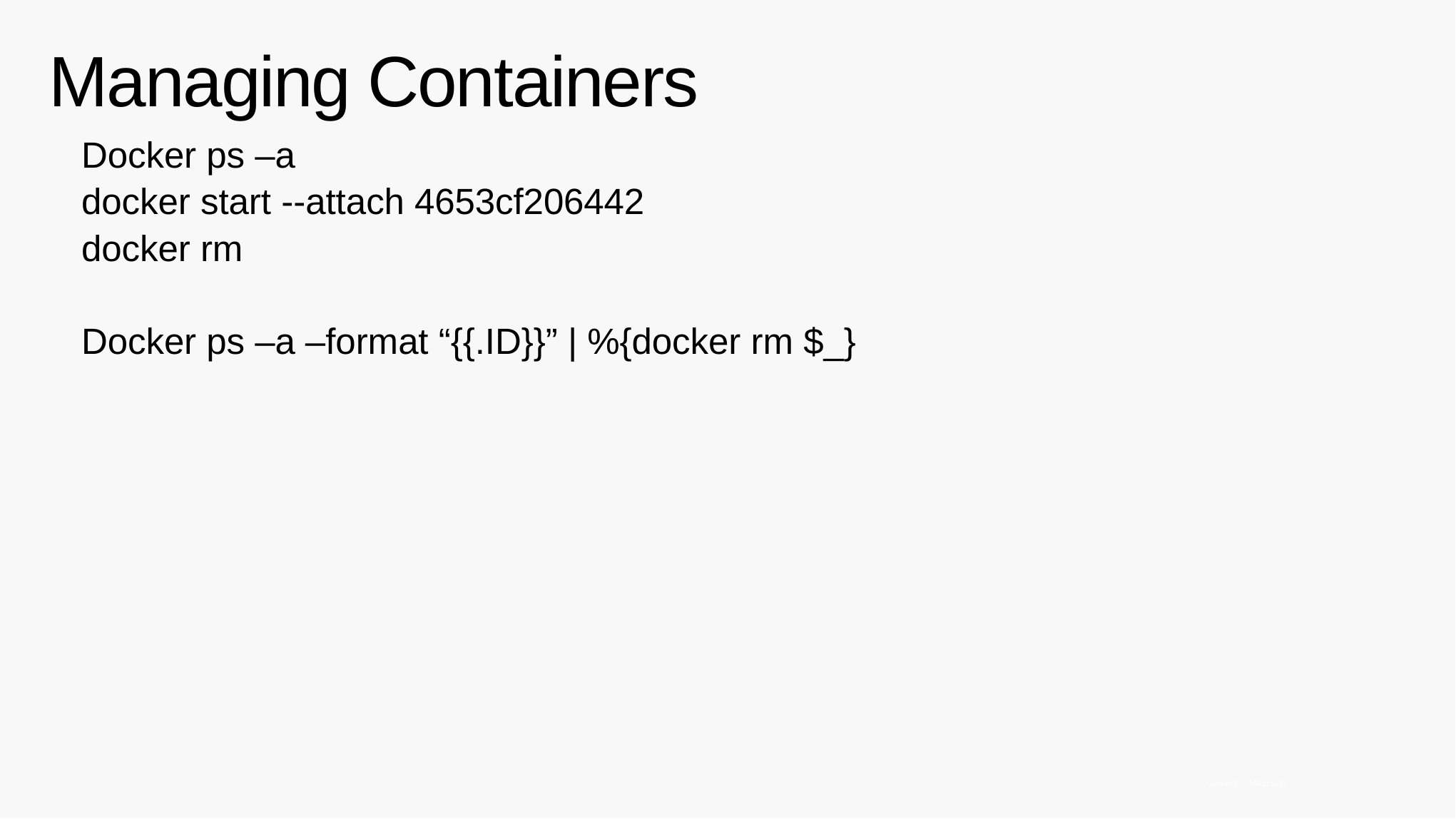

# Managing Containers
Docker ps –a
docker start --attach 4653cf206442
docker rm

Docker ps –a –format “{{.ID}}” | %{docker rm $_}

Content © Microsoft